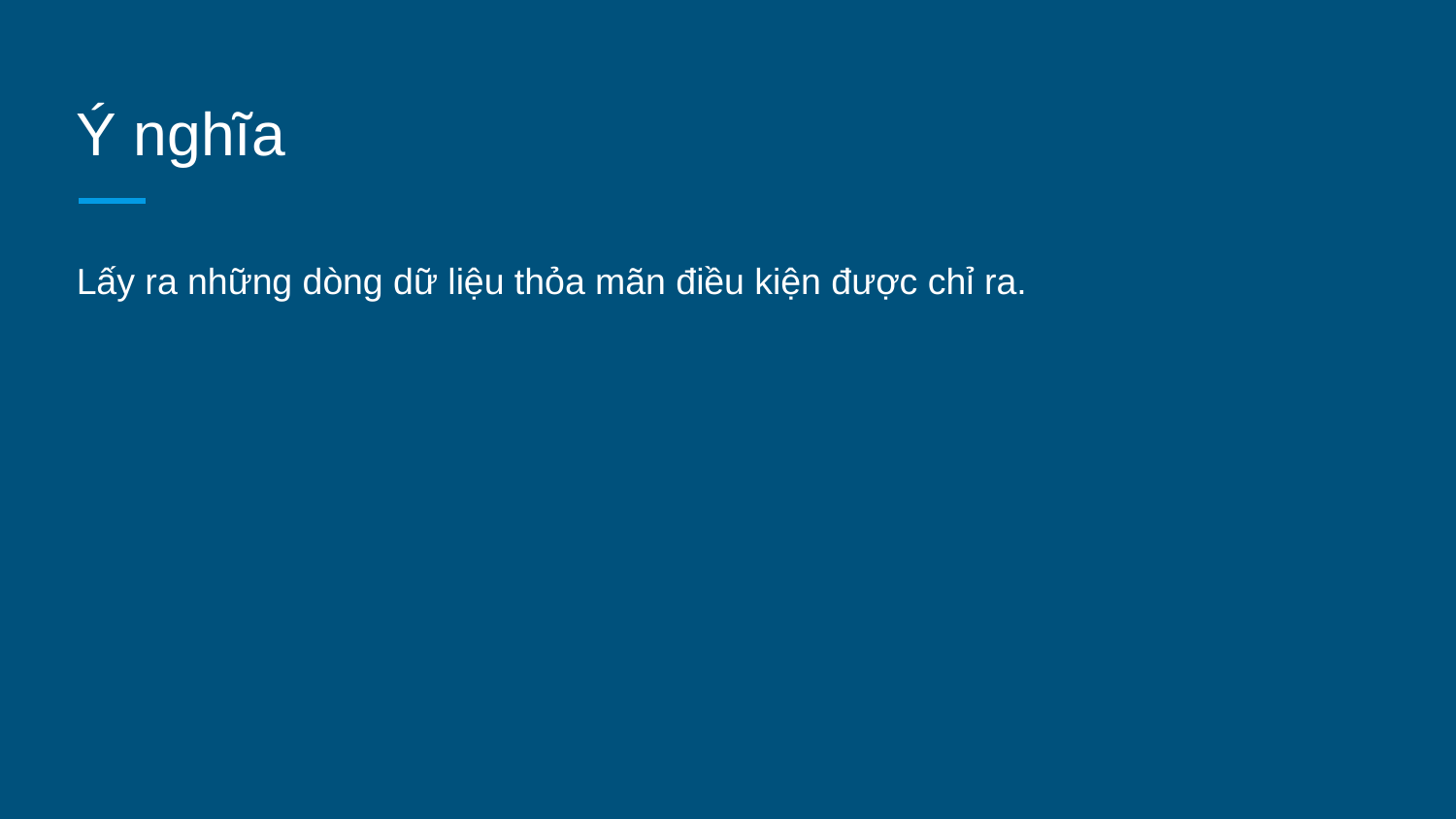

# Ý nghĩa
Lấy ra những dòng dữ liệu thỏa mãn điều kiện được chỉ ra.